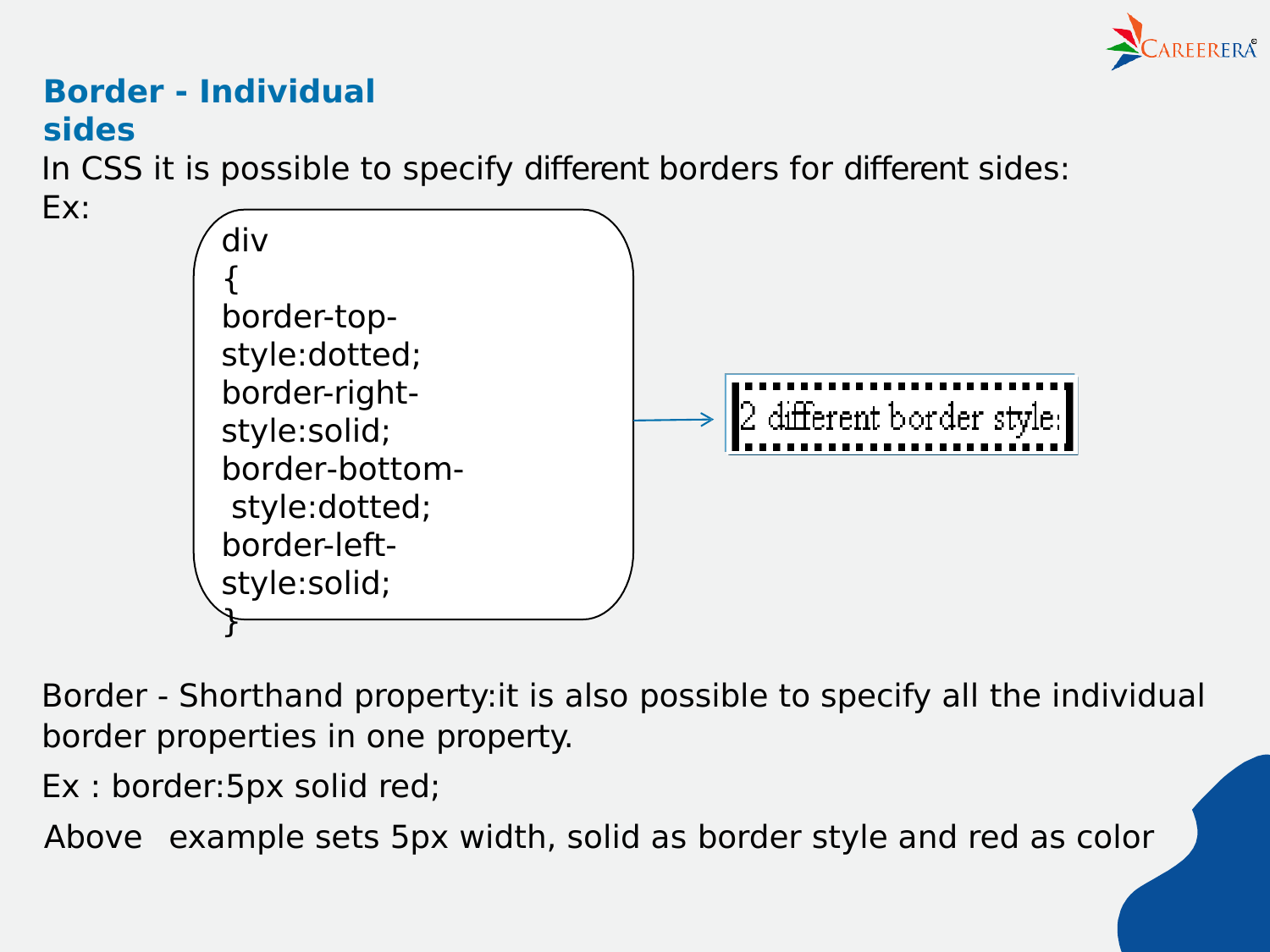

R
# Border - Individual sides
In CSS it is possible to specify diﬀerent borders for diﬀerent sides:  Ex:
div
{
border-top-  style:dotted;  border-right-  style:solid;  border-bottom-  style:dotted;
border-left-style:solid;
}
Border - Shorthand property:it is also possible to specify all the individual  border properties in one property.
Ex : border:5px solid red;
Above	example sets 5px width, solid as border style and red as color